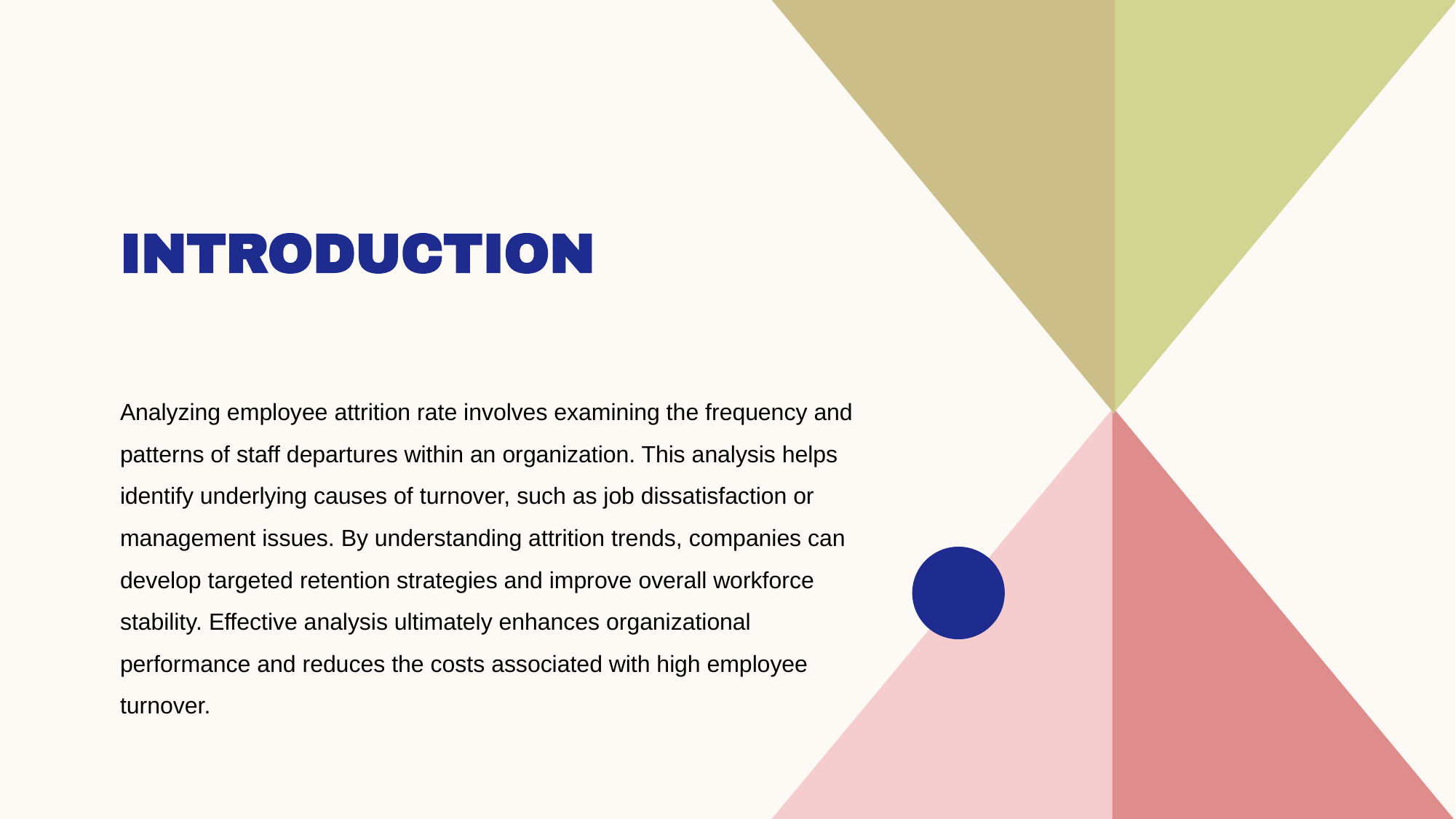

# Introduction
Analyzing employee attrition rate involves examining the frequency and patterns of staff departures within an organization. This analysis helps identify underlying causes of turnover, such as job dissatisfaction or management issues. By understanding attrition trends, companies can develop targeted retention strategies and improve overall workforce stability. Effective analysis ultimately enhances organizational performance and reduces the costs associated with high employee turnover.